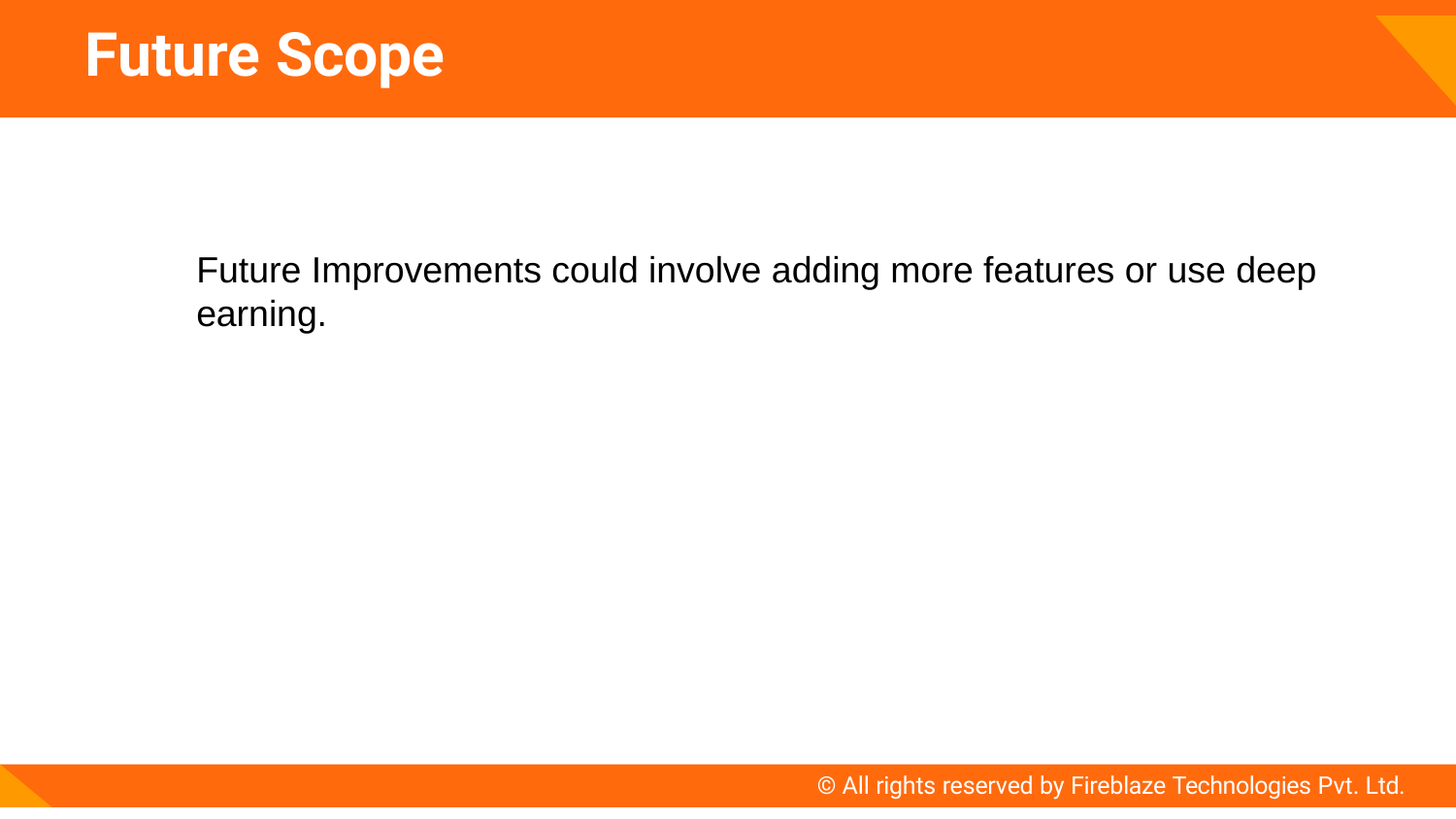

# Future Scope

Future Improvements could involve adding more features or use deep earning.

© All rights reserved by Fireblaze Technologies Pvt. Ltd.